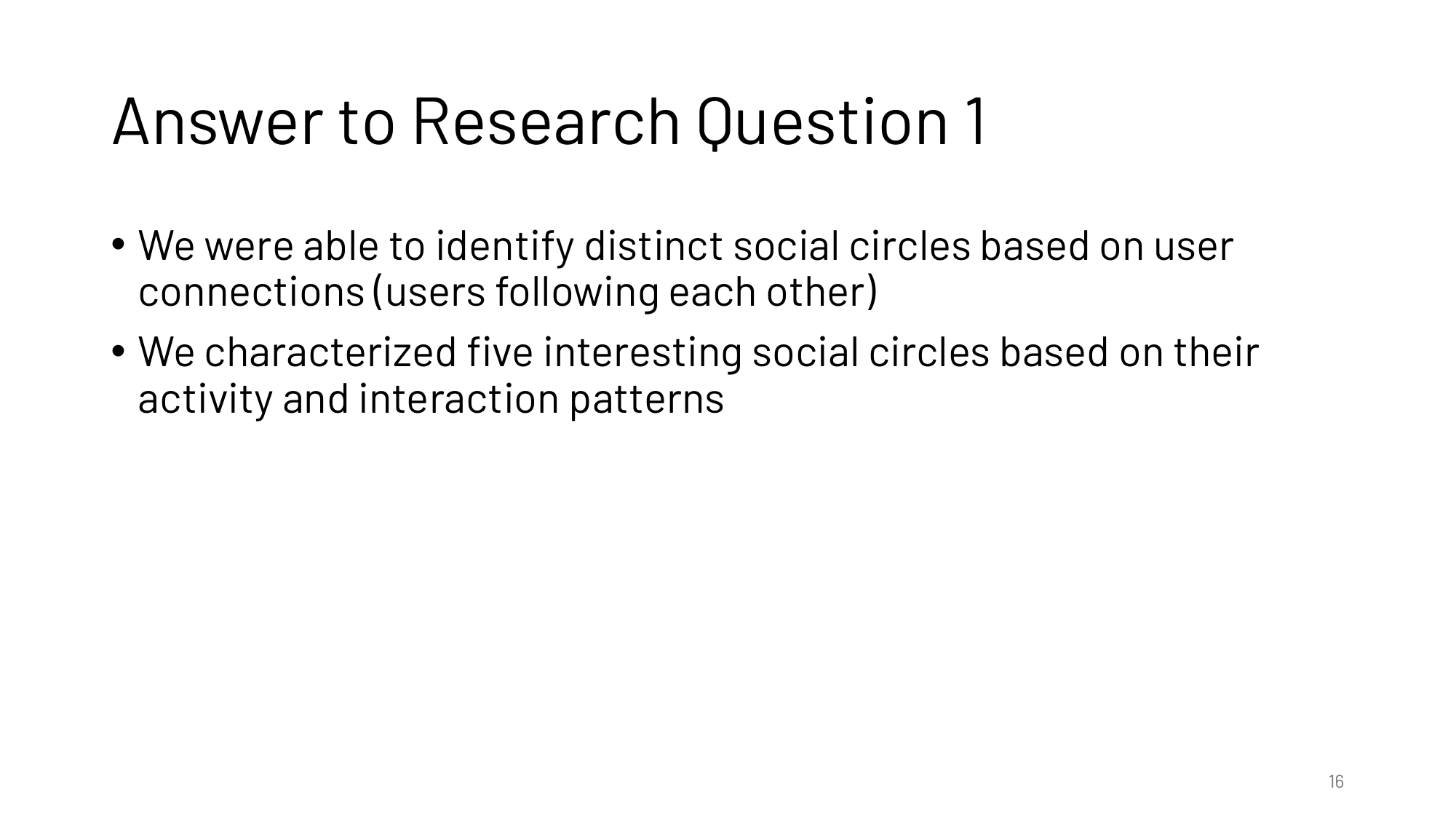

# Answer to Research Question 1
We were able to identify distinct social circles based on user connections (users following each other)
We characterized five interesting social circles based on their activity and interaction patterns
16